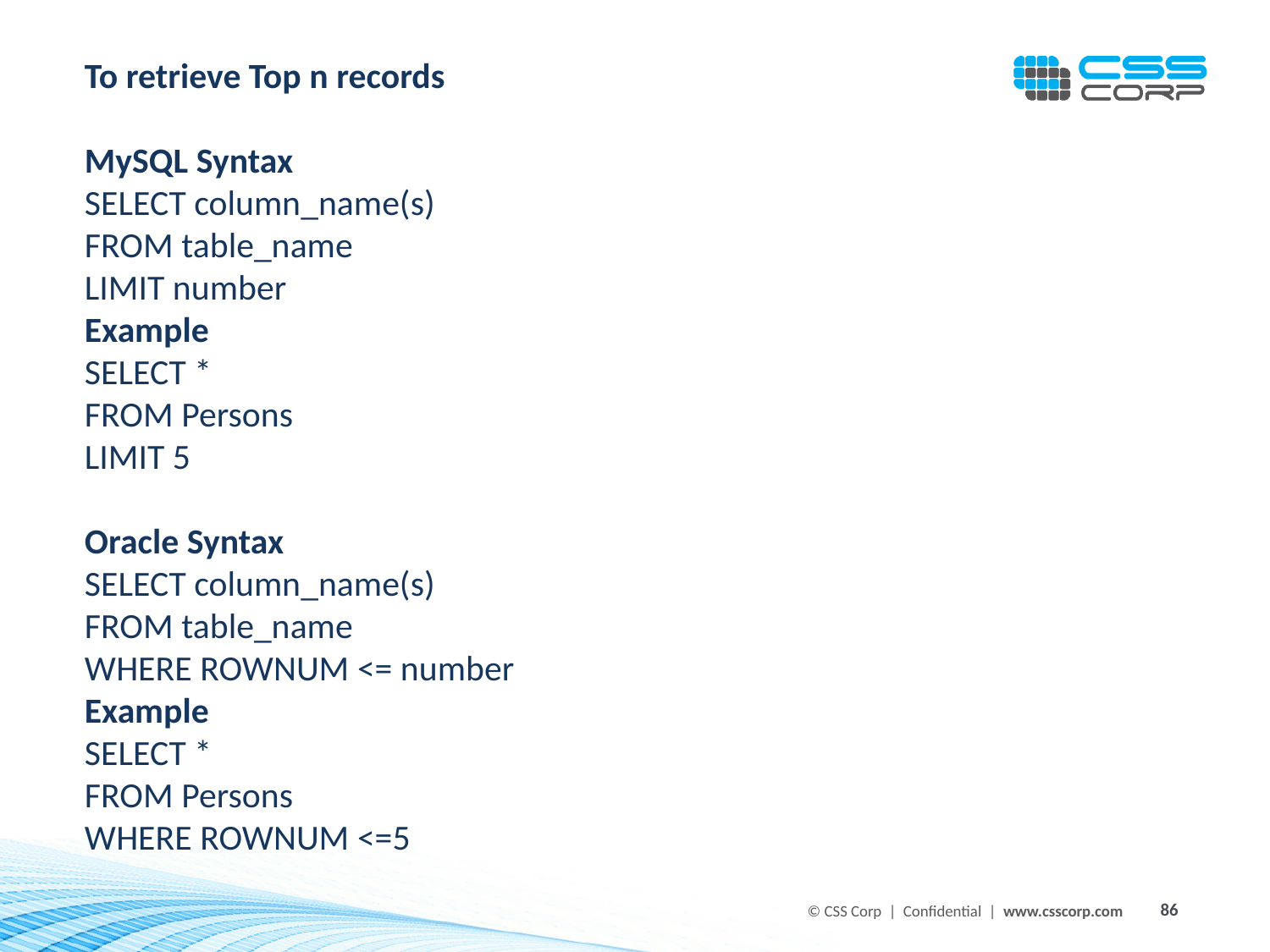

To retrieve Top n records

MySQL Syntax
SELECT column_name(s)
FROM table_name
LIMIT number
Example
SELECT *
FROM Persons
LIMIT 5

Oracle Syntax
SELECT column_name(s)
FROM table_name
WHERE ROWNUM <= number
Example
SELECT *
FROM Persons
WHERE ROWNUM <=5